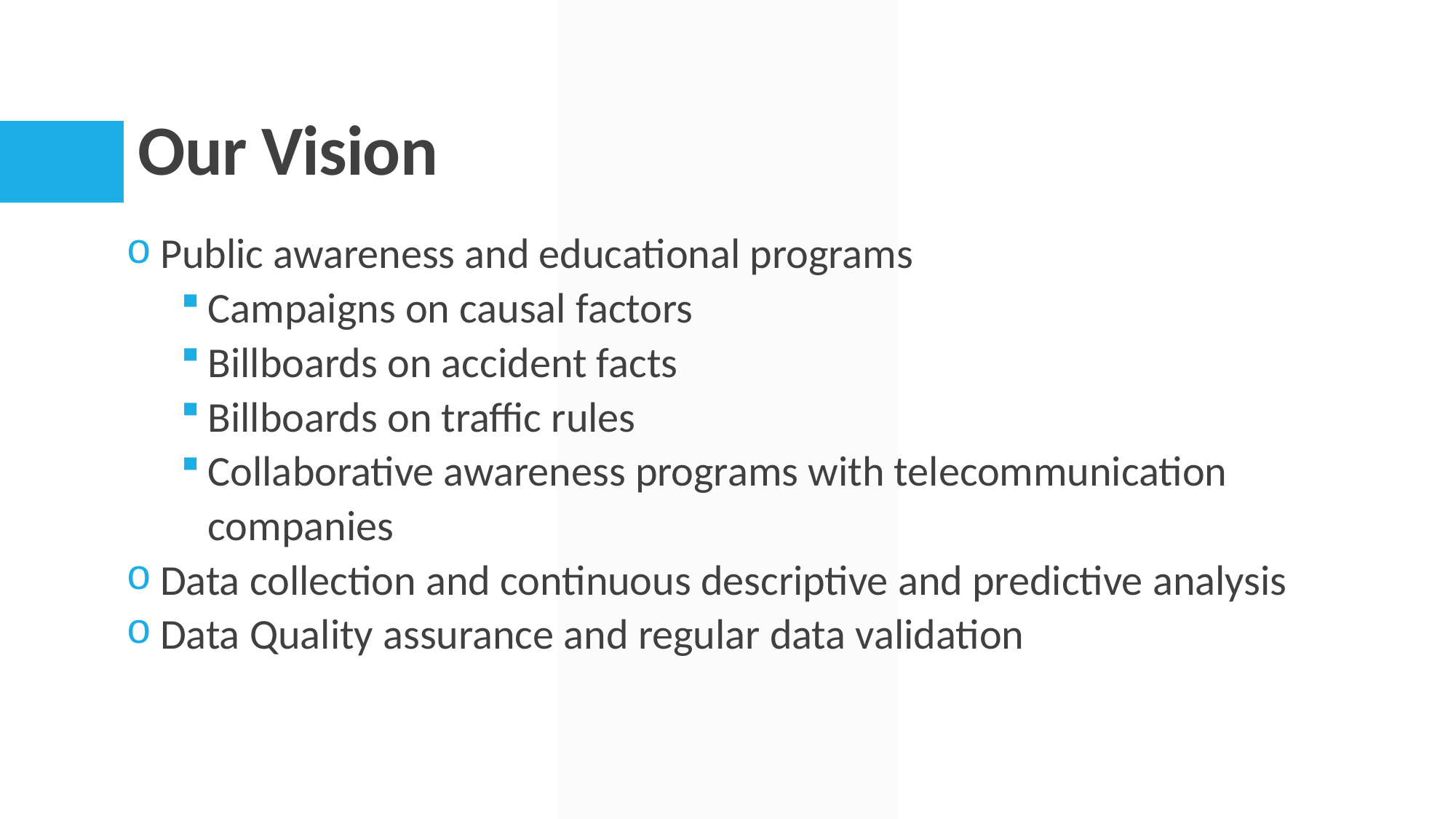

# Our Vision
Public awareness and educational programs
Campaigns on causal factors
Billboards on accident facts
Billboards on traffic rules
Collaborative awareness programs with telecommunication companies
Data collection and continuous descriptive and predictive analysis
Data Quality assurance and regular data validation